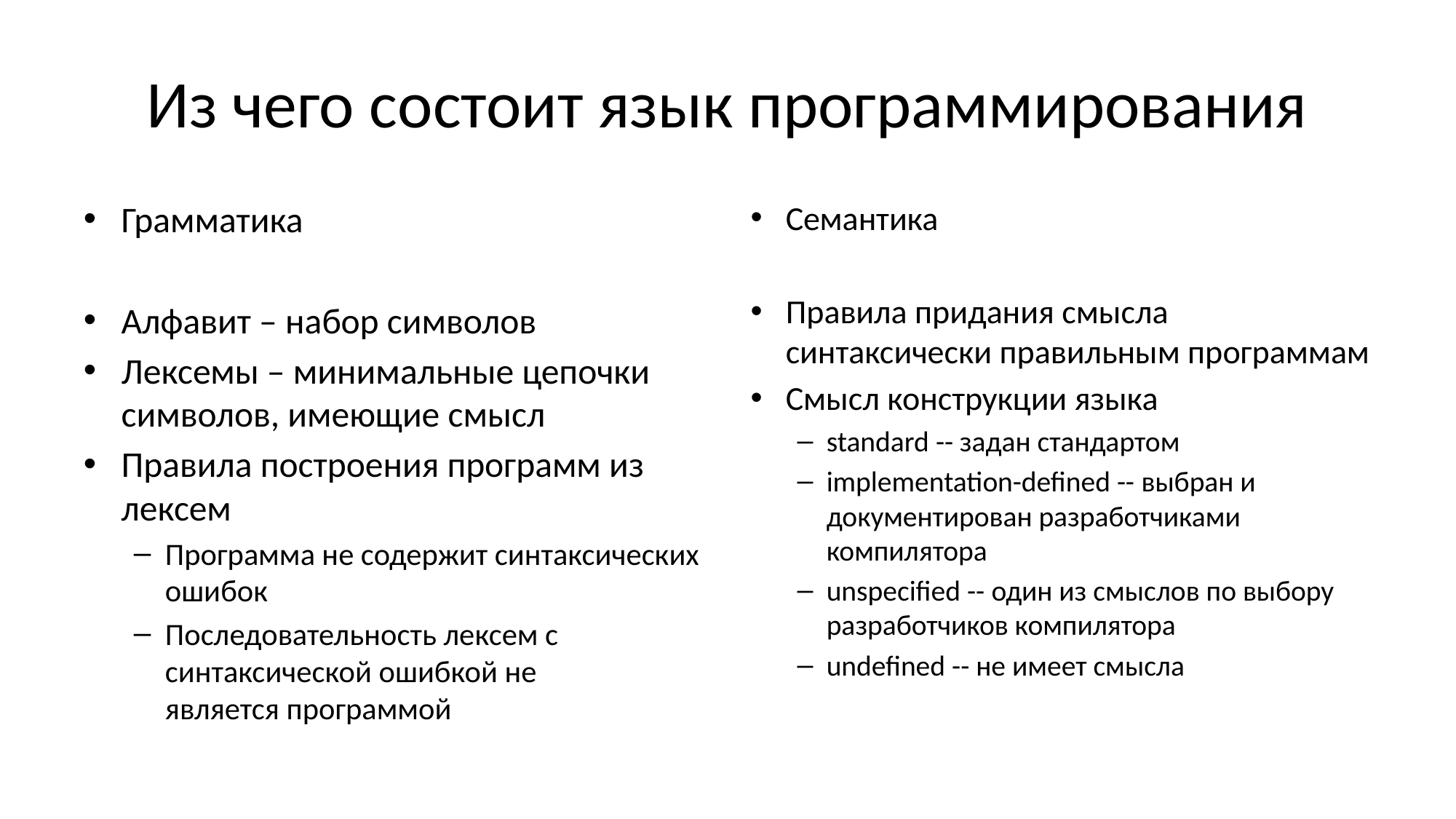

# Из чего состоит язык программирования
Грамматика

Алфавит – набор символов
Лексемы – минимальные цепочки символов, имеющие смысл
Правила построения программ из лексем
Программа не содержит синтаксических ошибок
Последовательность лексем с синтаксической ошибкой не
является программой

Семантика

Правила придания смысла синтаксически правильным программам
Смысл конструкции языка
standard -- задан стандартом
implementation-defined -- выбран и документирован разработчиками компилятора
unspecified -- один из смыслов по выбору разработчиков компилятора
undefined -- не имеет смысла